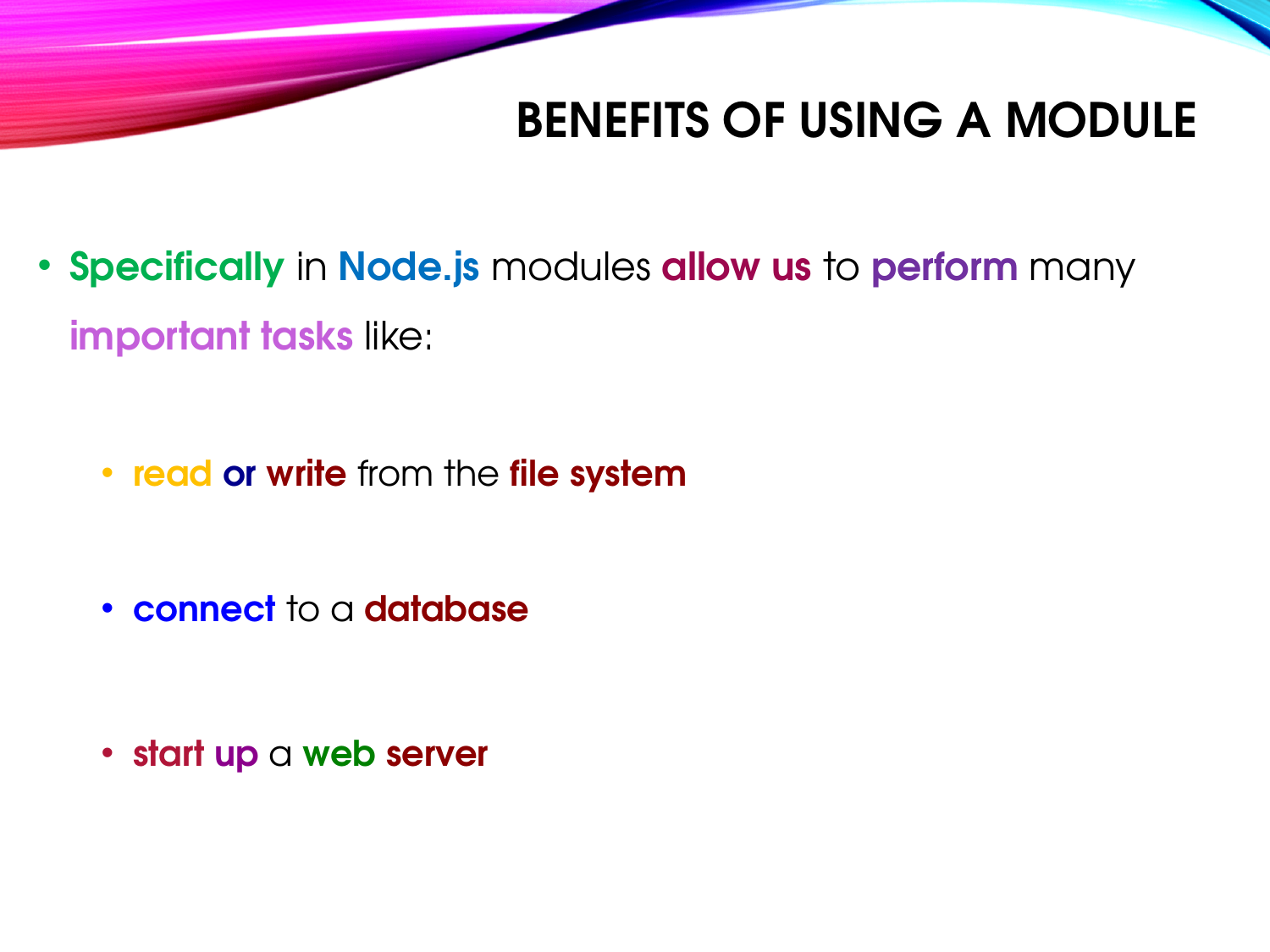

# BenefitS of using a module
Specifically in Node.js modules allow us to perform many important tasks like:

read or write from the file system

connect to a database

start up a web server